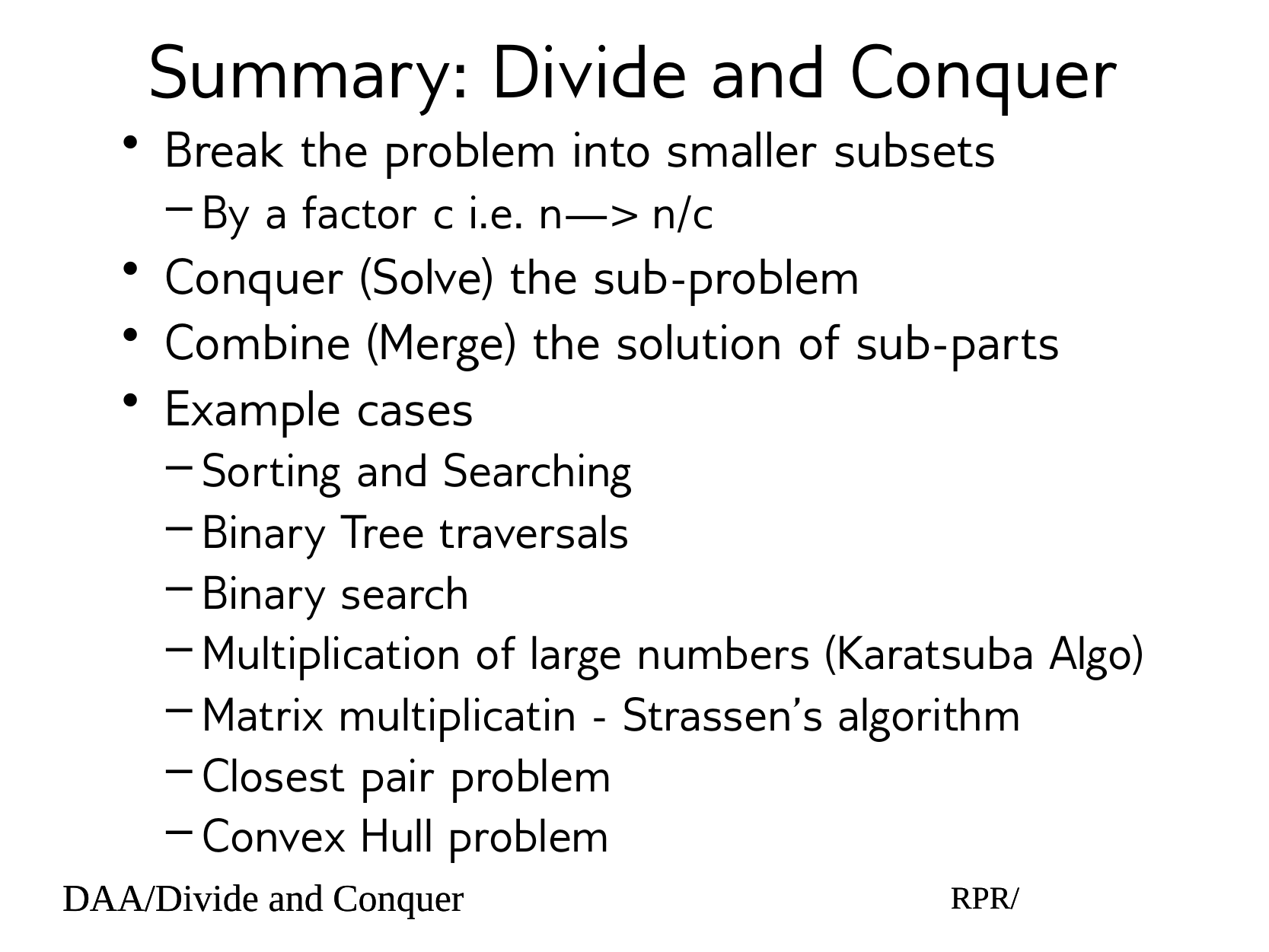

# Summary: Divide and Conquer
Break the problem into smaller subsets
By a factor c i.e. n—> n/c
Conquer (Solve) the sub-problem
Combine (Merge) the solution of sub-parts
Example cases
Sorting and Searching
Binary Tree traversals
Binary search
Multiplication of large numbers (Karatsuba Algo)
Matrix multiplicatin - Strassen’s algorithm
Closest pair problem
Convex Hull problem
22
DAA/Divide and Conquer
RPR/